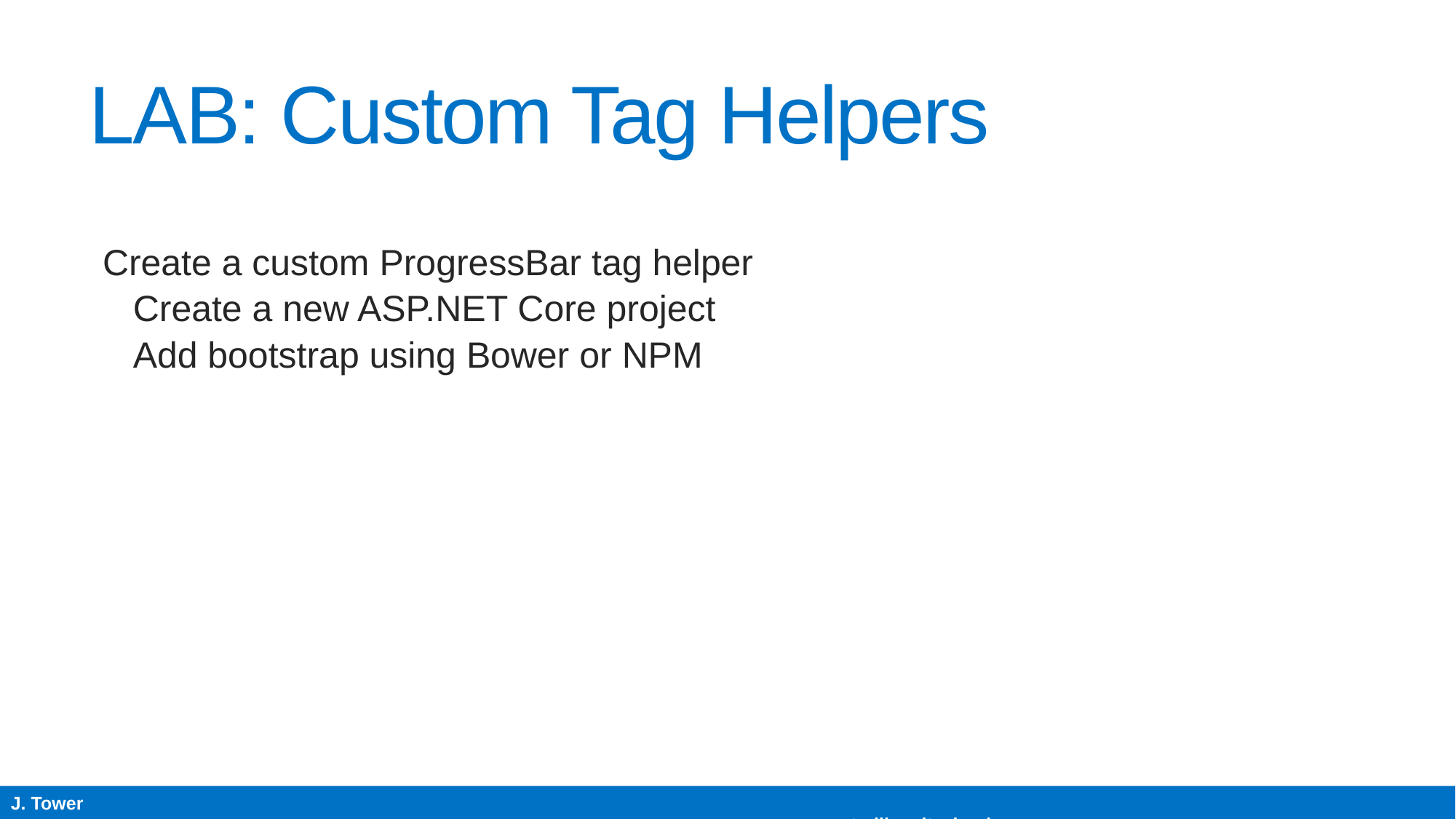

# LAB: Custom Tag Helpers
Create a custom ProgressBar tag helper
Create a new ASP.NET Core project
Add bootstrap using Bower or NPM